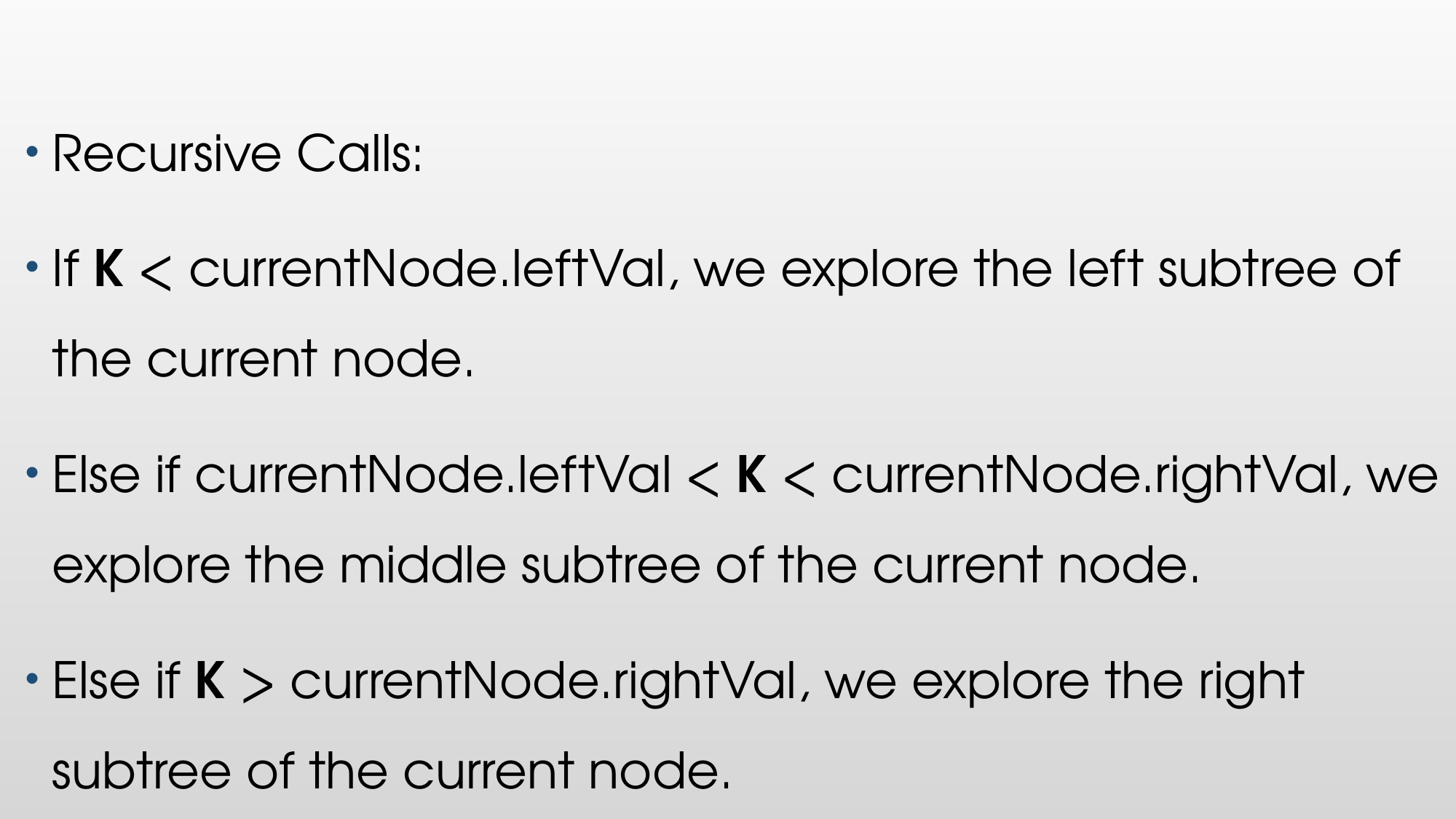

#
Recursive Calls:
If K < currentNode.leftVal, we explore the left subtree of the current node.
Else if currentNode.leftVal < K < currentNode.rightVal, we explore the middle subtree of the current node.
Else if K > currentNode.rightVal, we explore the right subtree of the current node.